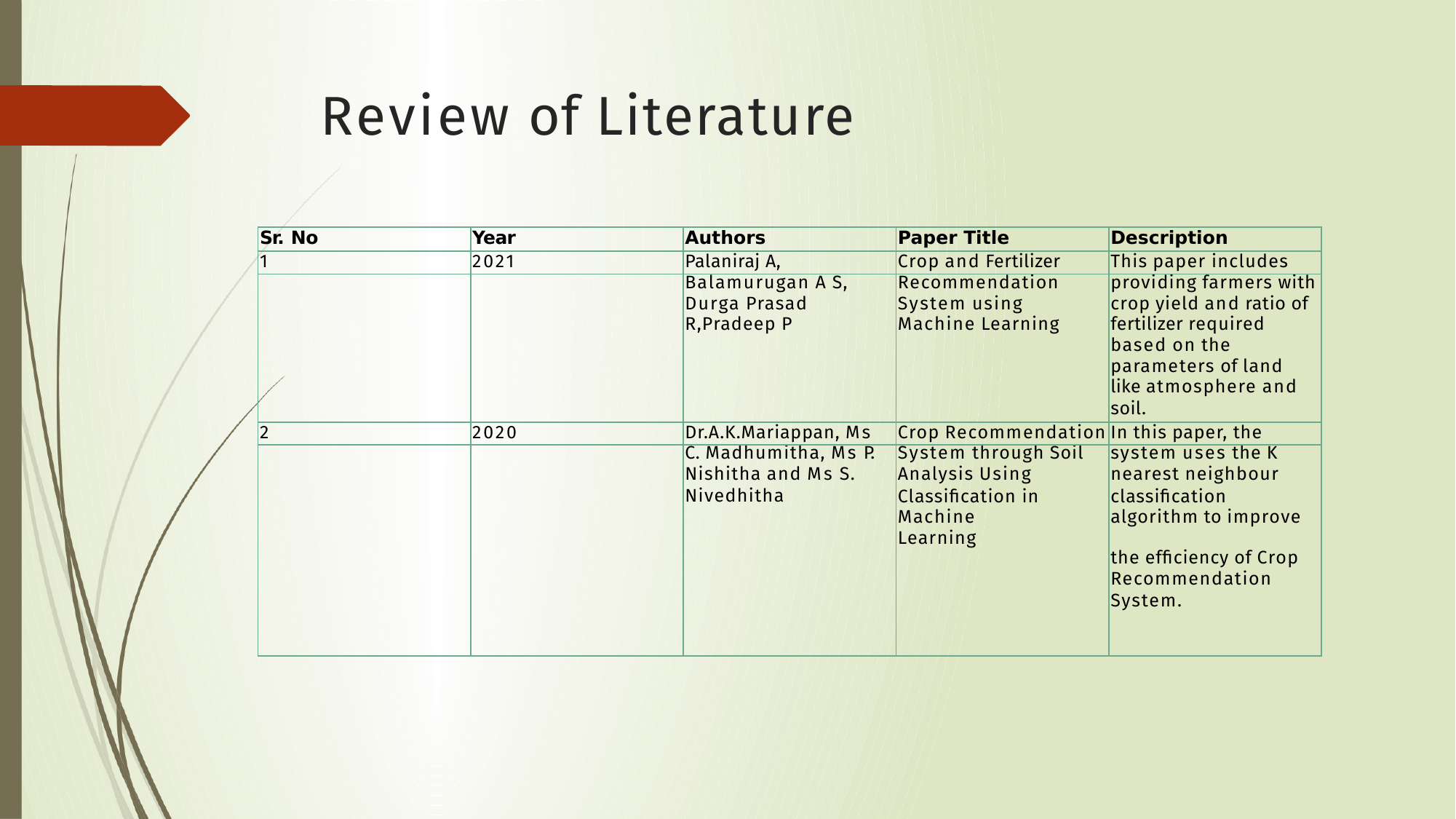

# Review of Literature
| Sr. No | Year | Authors | Paper Title | Description |
| --- | --- | --- | --- | --- |
| 1 | 2021 | Palaniraj A, | Crop and Fertilizer | This paper includes |
|  |  | Balamurugan A S, | Recommendation | providing farmers with |
|  |  | Durga Prasad | System using | crop yield and ratio of |
|  |  | R,Pradeep P | Machine Learning | fertilizer required |
|  |  |  |  | based on the |
|  |  |  |  | parameters of land |
|  |  |  |  | like atmosphere and |
|  |  |  |  | soil. |
| 2 | 2020 | Dr.A.K.Mariappan, Ms | Crop Recommendation | In this paper, the |
|  |  | C. Madhumitha, Ms P. | System through Soil | system uses the K |
|  |  | Nishitha and Ms S. | Analysis Using | nearest neighbour |
|  |  | Nivedhitha | Classification in Machine Learning | classification algorithm to improve |
|  |  |  |  | the efficiency of Crop |
|  |  |  |  | Recommendation |
|  |  |  |  | System. |